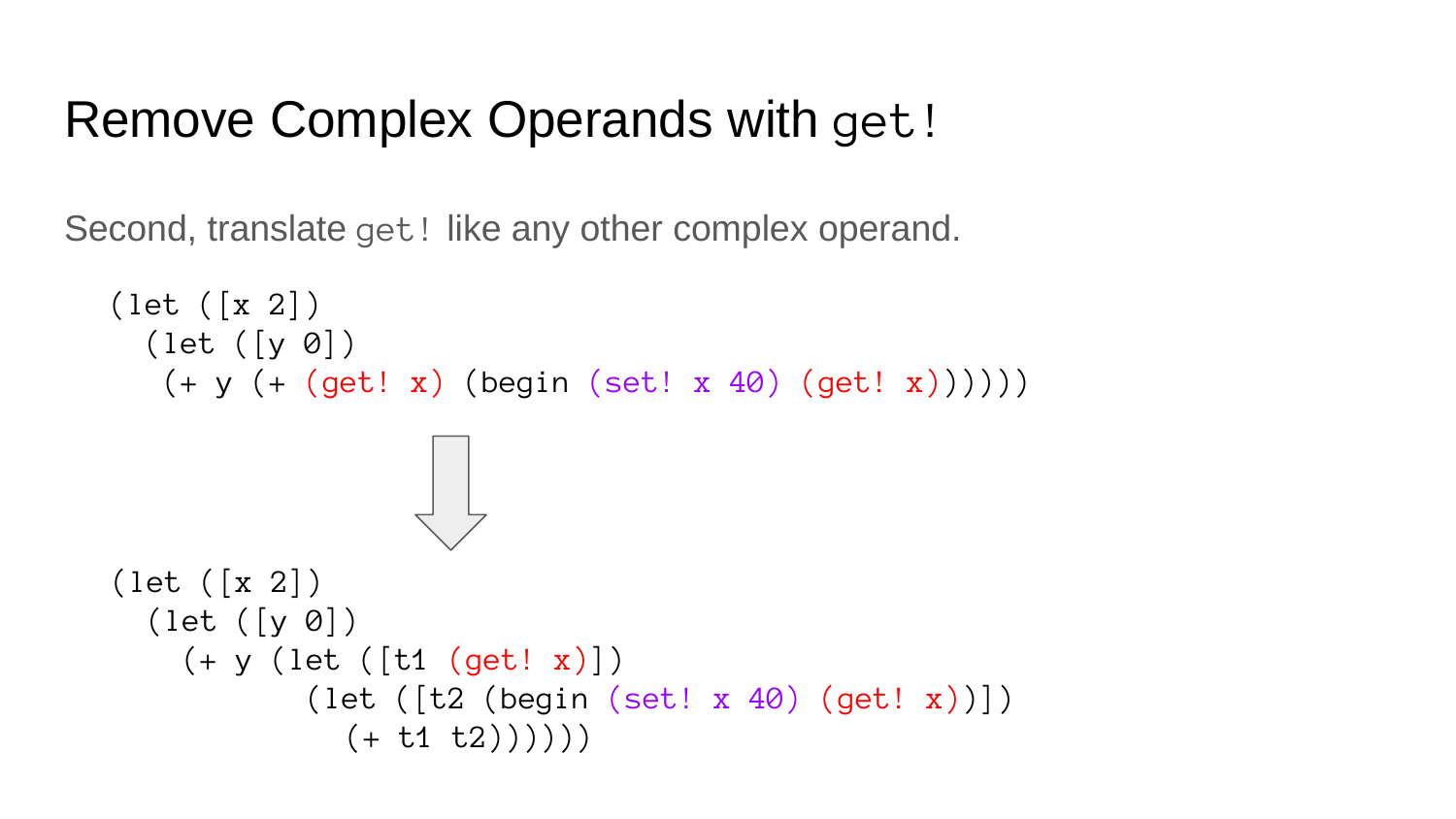

# Remove Complex Operands with get!
Second, translate get! like any other complex operand.
(let ([x 2])
  (let ([y 0])
   (+ y (+ (get! x) (begin (set! x 40) (get! x))))))

(let ([x 2])
  (let ([y 0])
    (+ y (let ([t1 (get! x)])
           (let ([t2 (begin (set! x 40) (get! x))])
        	     (+ t1 t2))))))